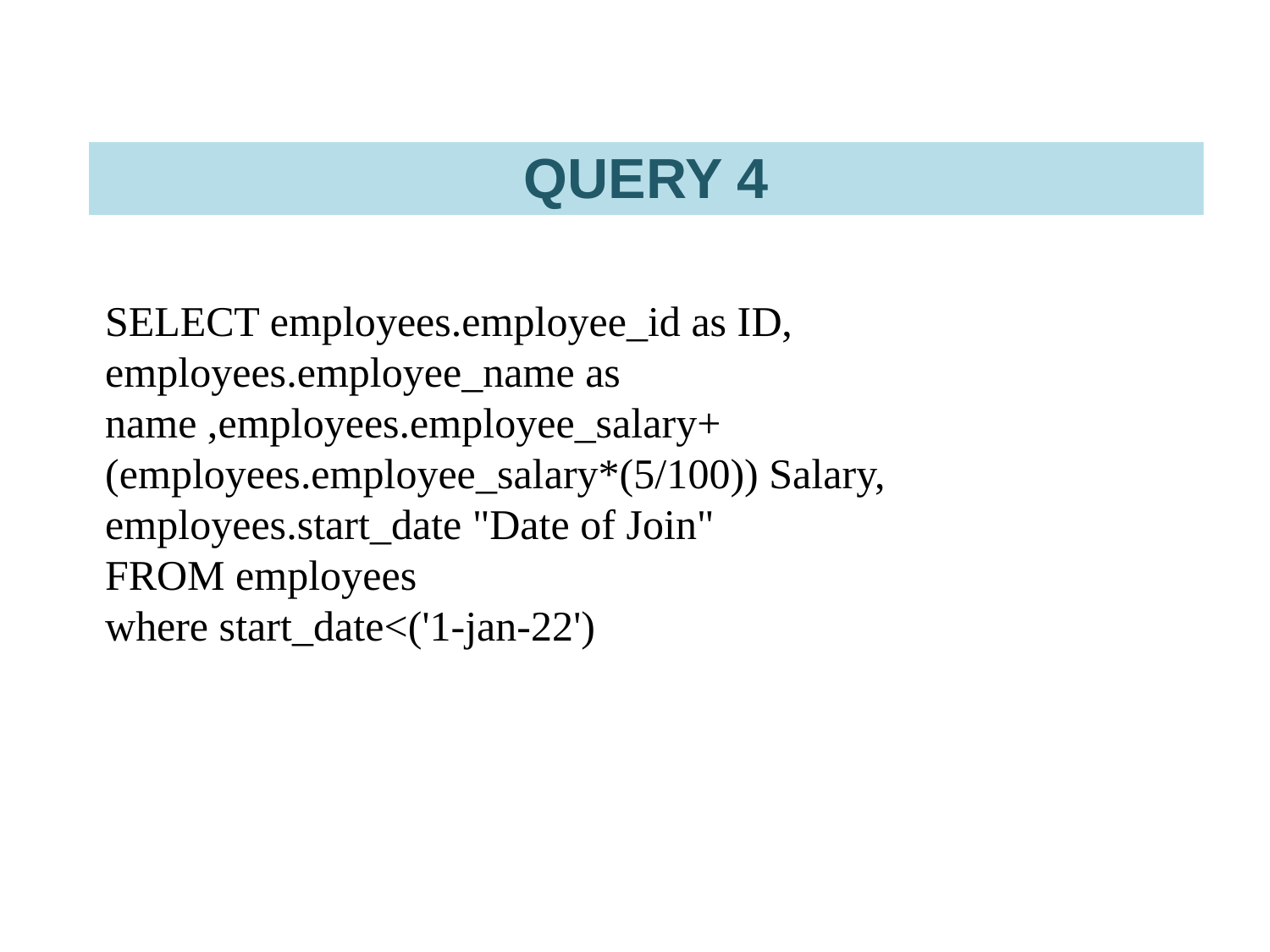

# QUERY 4
SELECT employees.employee_id as ID, employees.employee_name as name ,employees.employee_salary+(employees.employee_salary*(5/100)) Salary, employees.start_date "Date of Join"
FROM employees
where start_date<('1-jan-22')